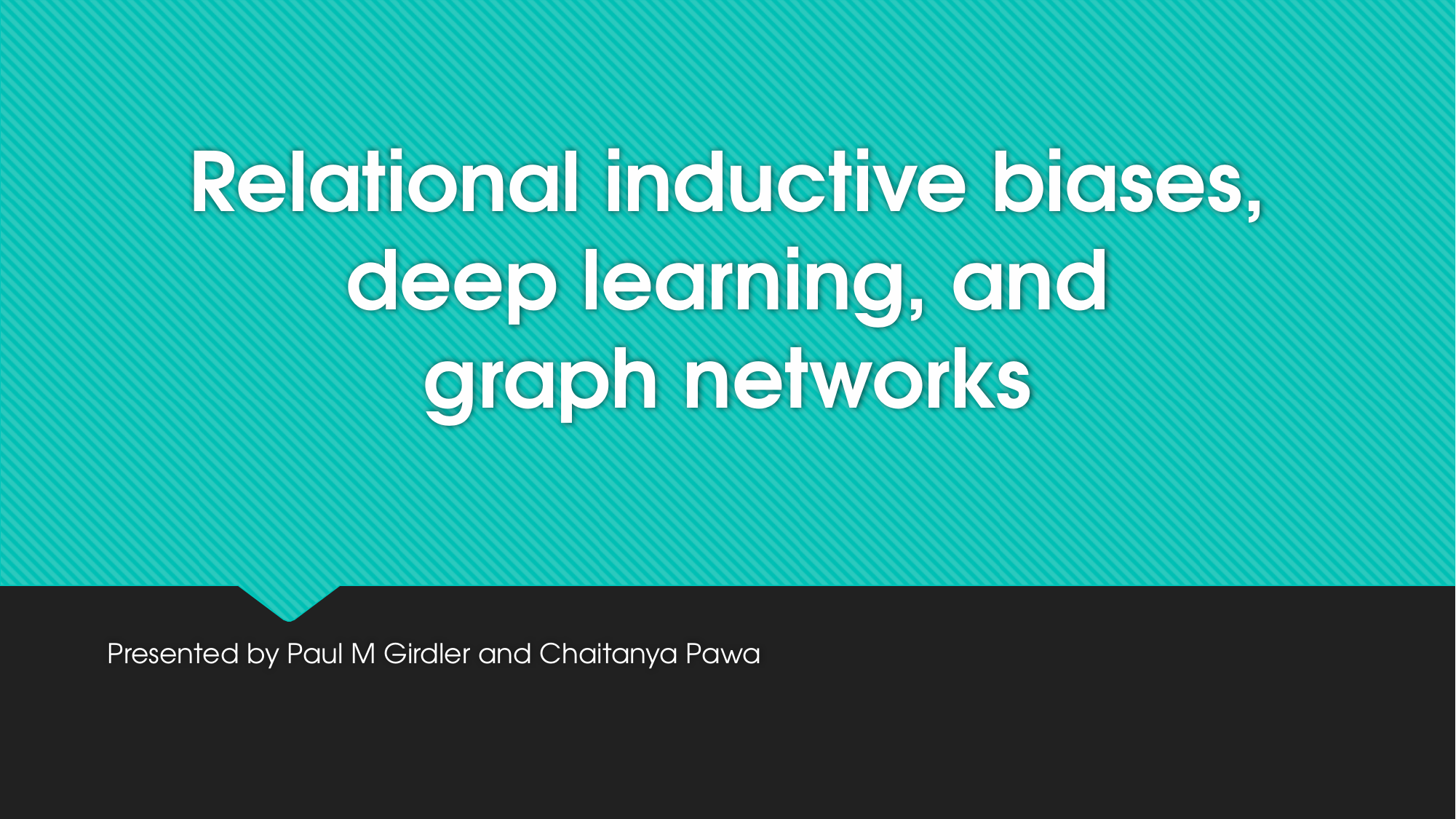

# Relational inductive biases, deep learning, and graph networks
Presented by Paul M Girdler and Chaitanya Pawa